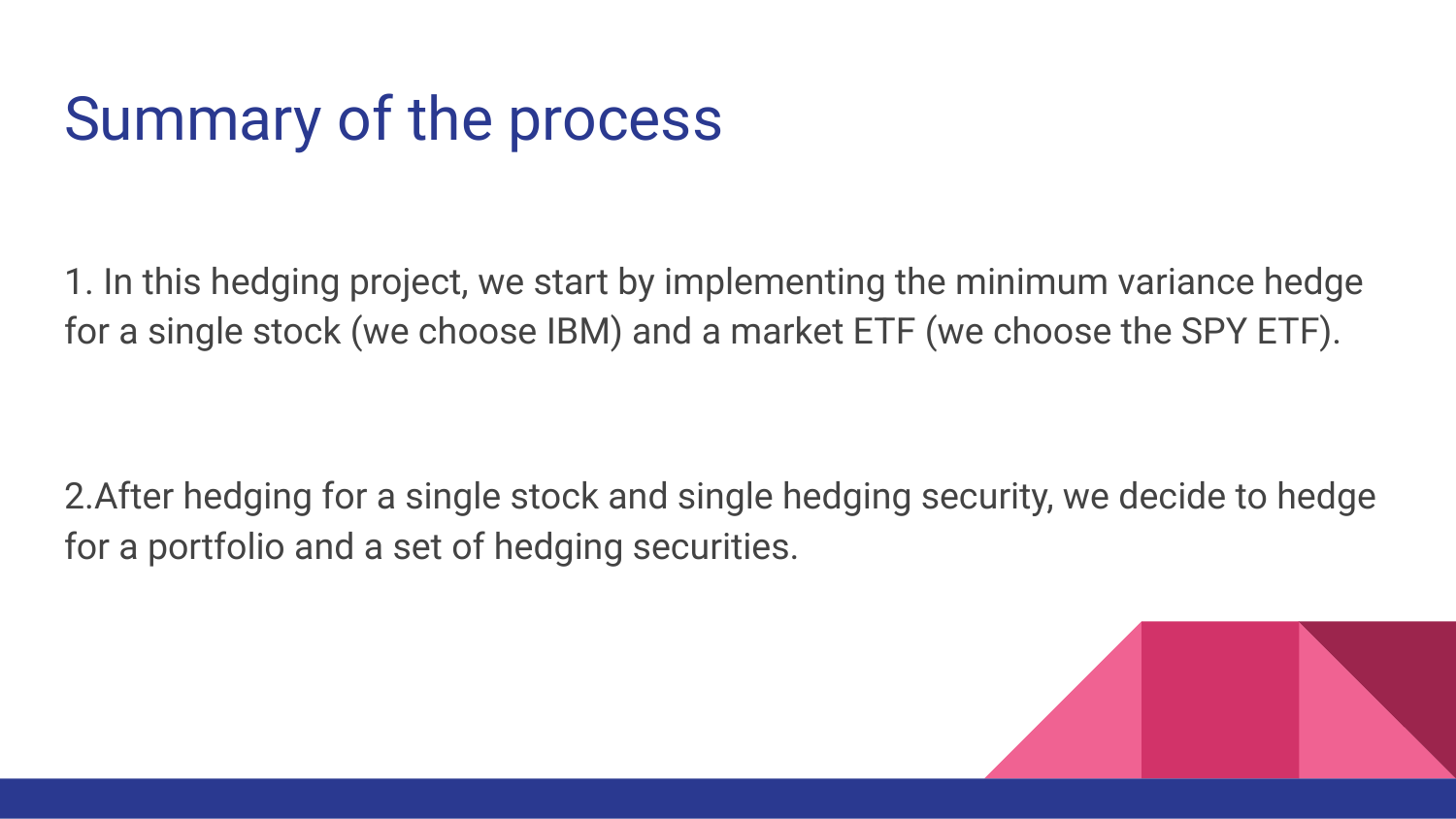

# Summary of the process
1. In this hedging project, we start by implementing the minimum variance hedge for a single stock (we choose IBM) and a market ETF (we choose the SPY ETF).

2.After hedging for a single stock and single hedging security, we decide to hedge for a portfolio and a set of hedging securities.